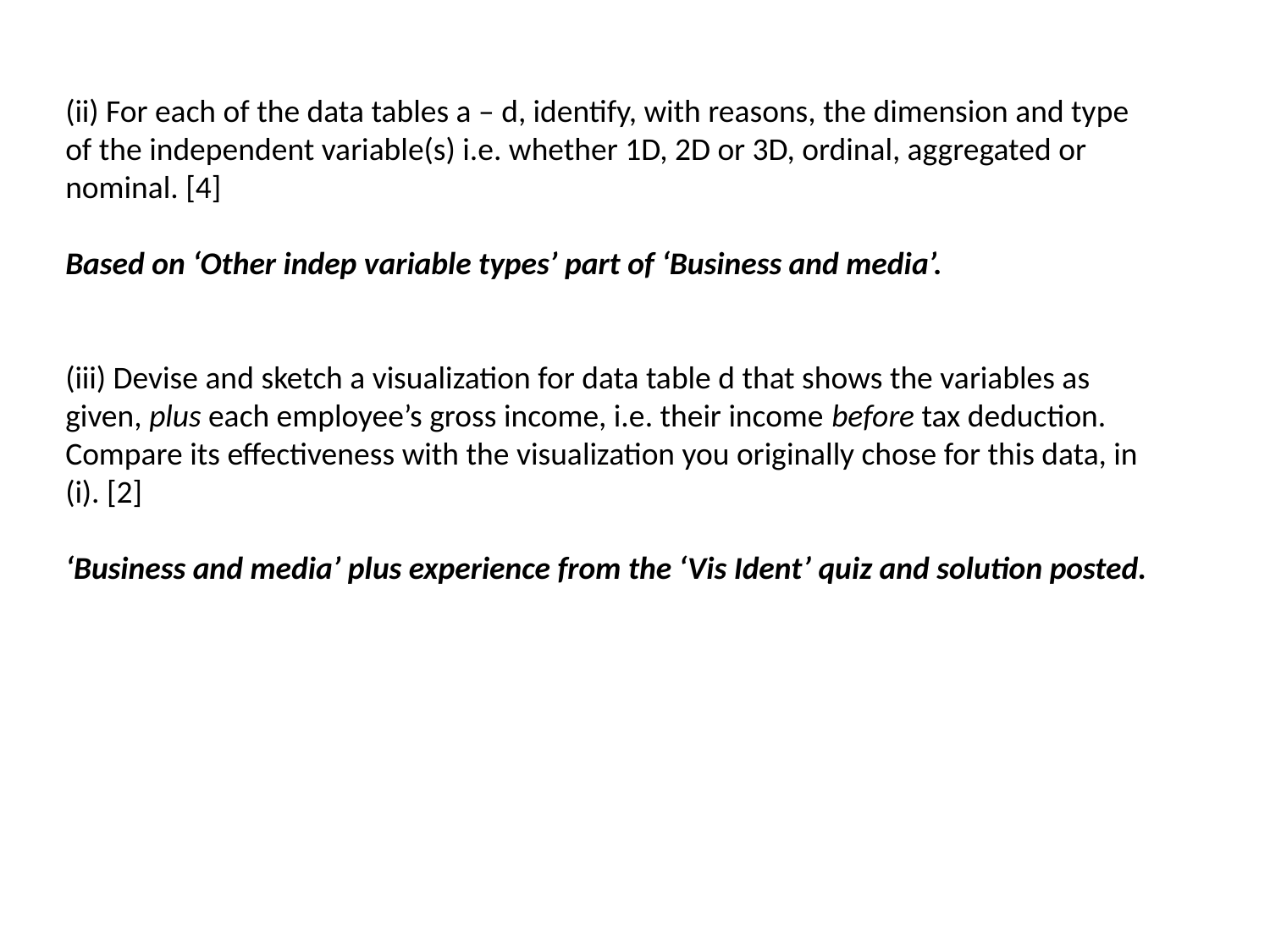

(ii) For each of the data tables a – d, identify, with reasons, the dimension and type of the independent variable(s) i.e. whether 1D, 2D or 3D, ordinal, aggregated or nominal. [4]

Based on ‘Other indep variable types’ part of ‘Business and media’.

(iii) Devise and sketch a visualization for data table d that shows the variables as given, plus each employee’s gross income, i.e. their income before tax deduction. Compare its effectiveness with the visualization you originally chose for this data, in (i). [2]

‘Business and media’ plus experience from the ‘Vis Ident’ quiz and solution posted.